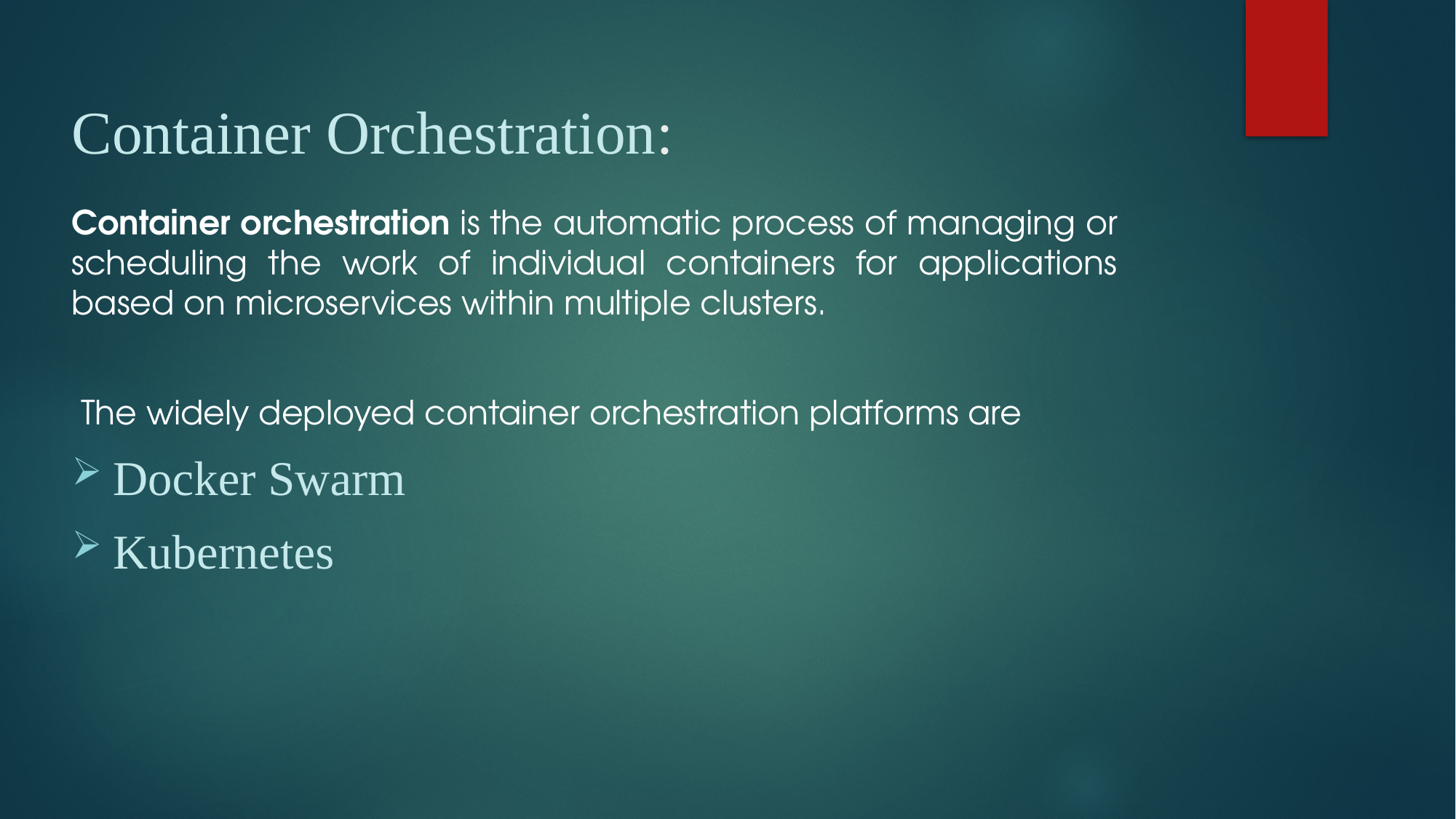

# Container Orchestration:
Container orchestration is the automatic process of managing or scheduling the work of individual containers for applications based on microservices within multiple clusters.

 The widely deployed container orchestration platforms are
Docker Swarm
Kubernetes